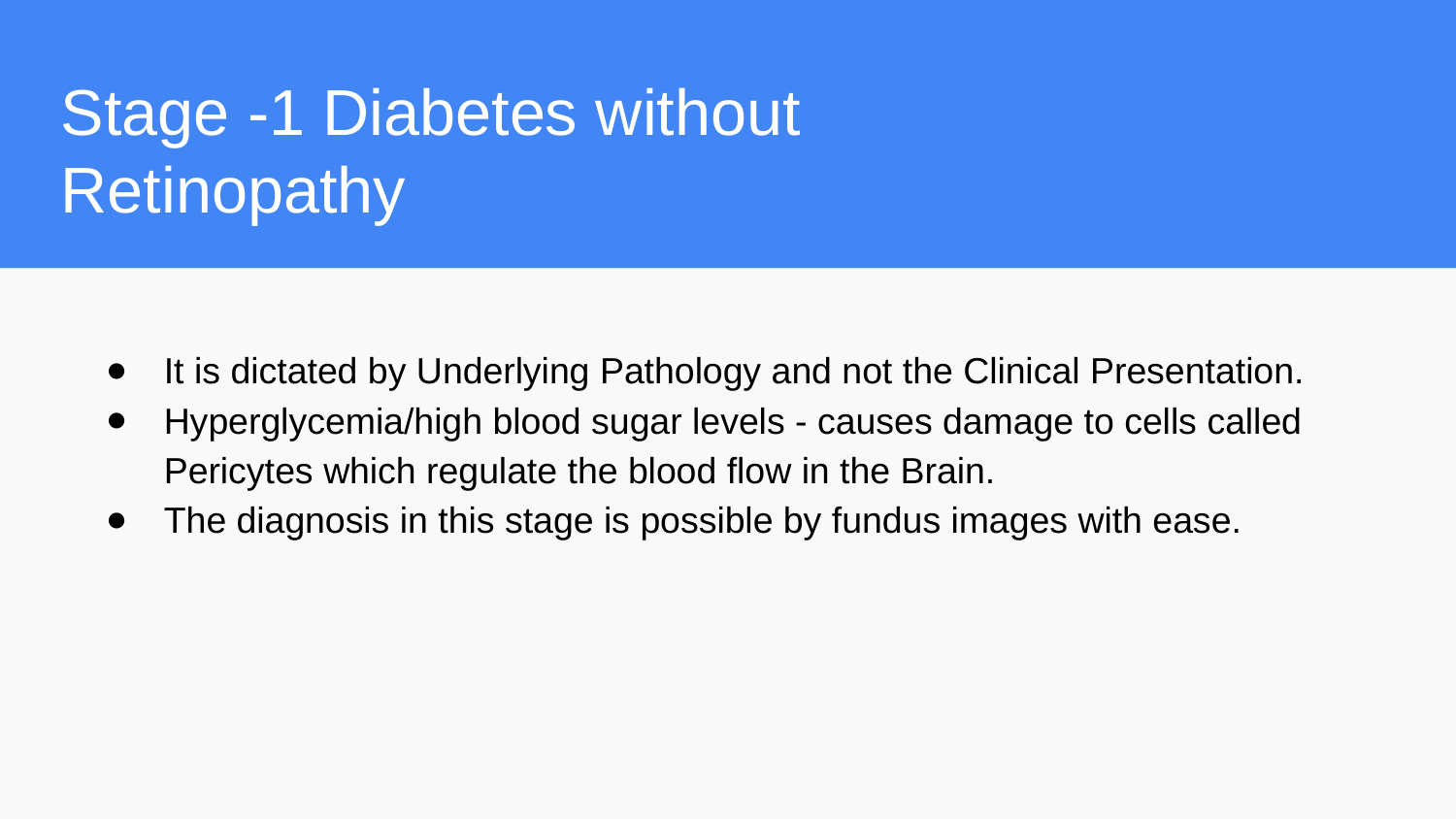

# Stage -1 Diabetes without Retinopathy

It is dictated by Underlying Pathology and not the Clinical Presentation.
Hyperglycemia/high blood sugar levels - causes damage to cells called Pericytes which regulate the blood flow in the Brain.
The diagnosis in this stage is possible by fundus images with ease.